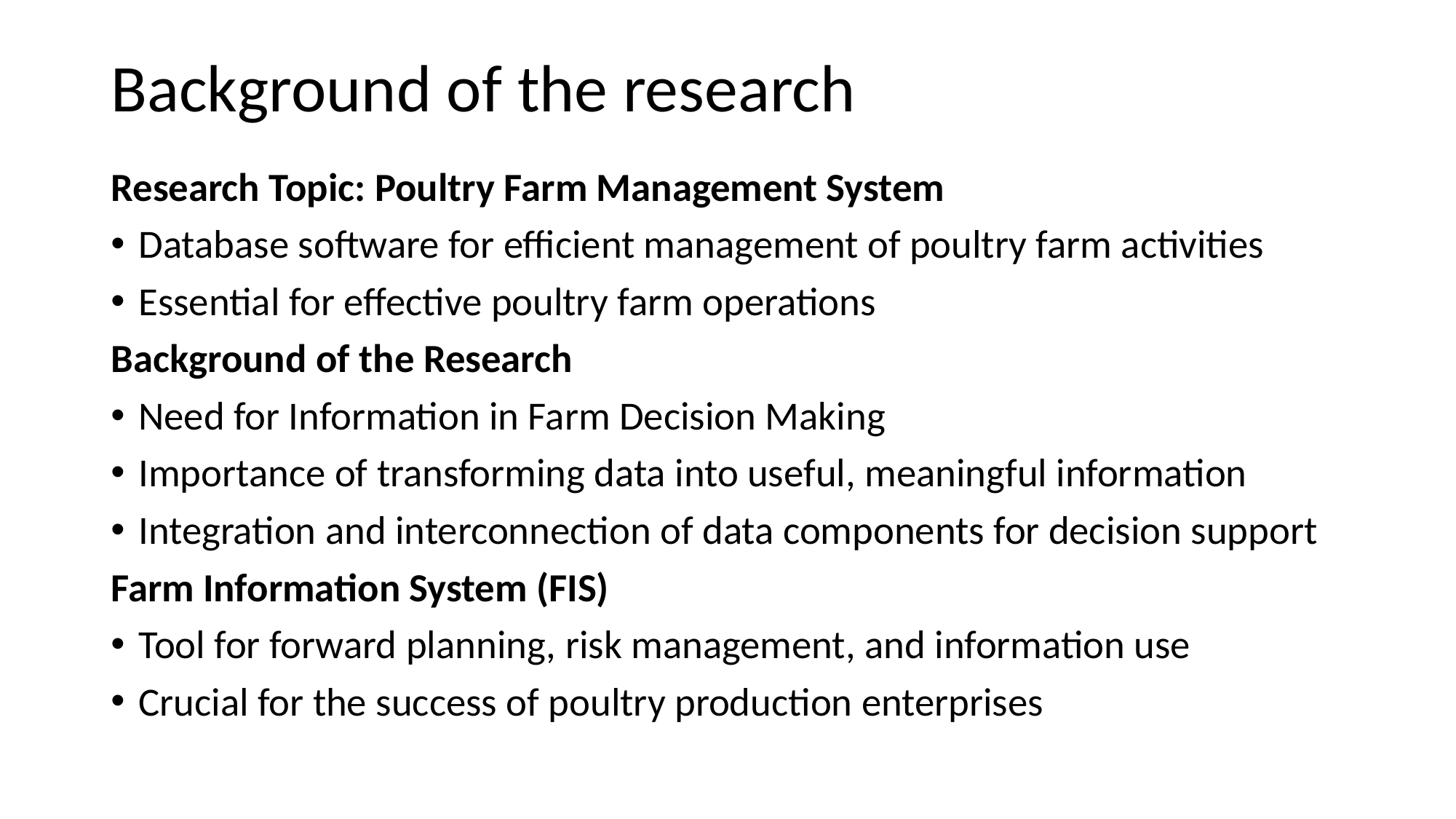

# Background of the research
Research Topic: Poultry Farm Management System
Database software for efficient management of poultry farm activities
Essential for effective poultry farm operations
Background of the Research
Need for Information in Farm Decision Making
Importance of transforming data into useful, meaningful information
Integration and interconnection of data components for decision support
Farm Information System (FIS)
Tool for forward planning, risk management, and information use
Crucial for the success of poultry production enterprises